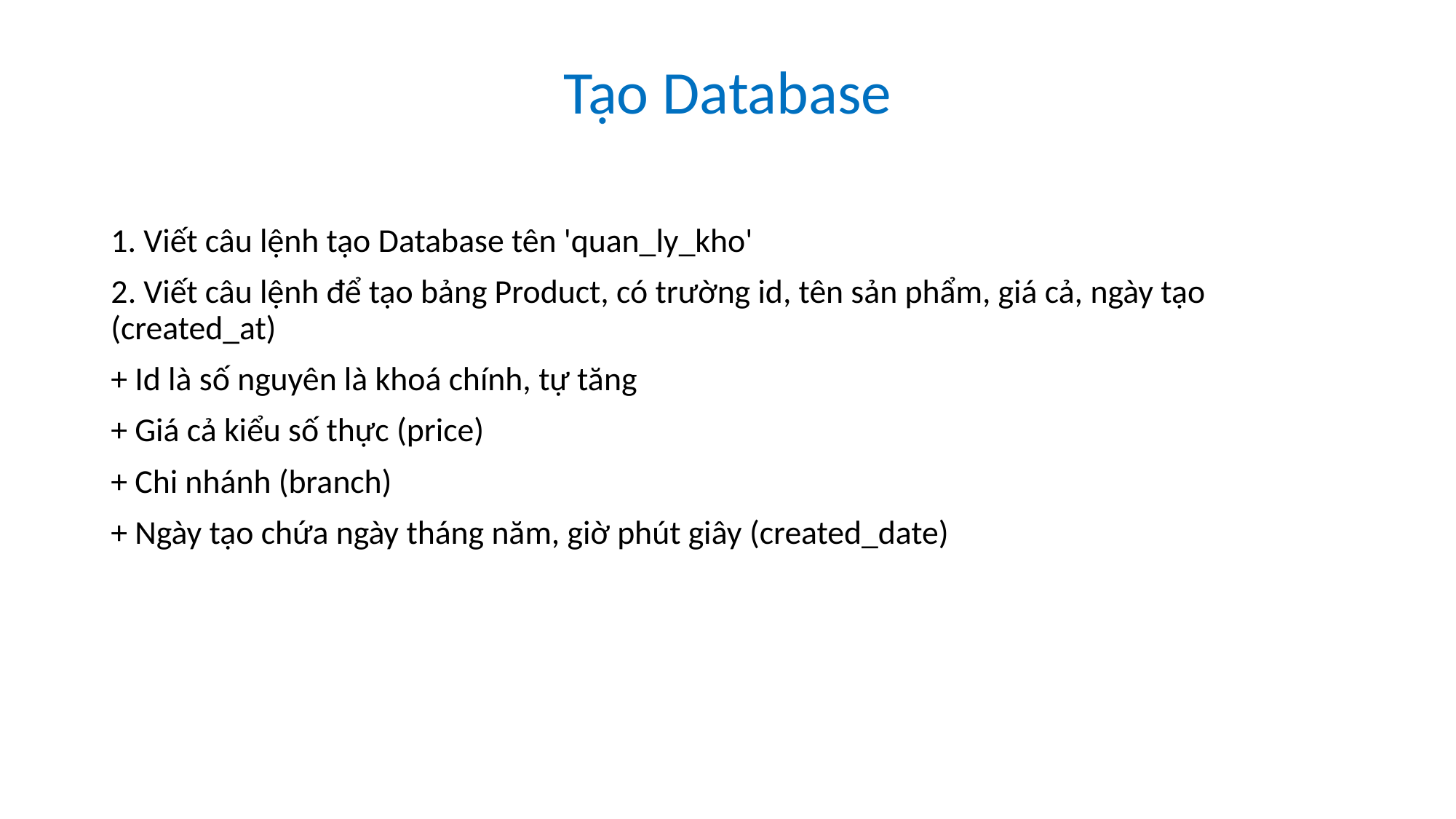

Tạo Database
1. Viết câu lệnh tạo Database tên 'quan_ly_kho'
2. Viết câu lệnh để tạo bảng Product, có trường id, tên sản phẩm, giá cả, ngày tạo (created_at)
+ Id là số nguyên là khoá chính, tự tăng
+ Giá cả kiểu số thực (price)
+ Chi nhánh (branch)
+ Ngày tạo chứa ngày tháng năm, giờ phút giây (created_date)